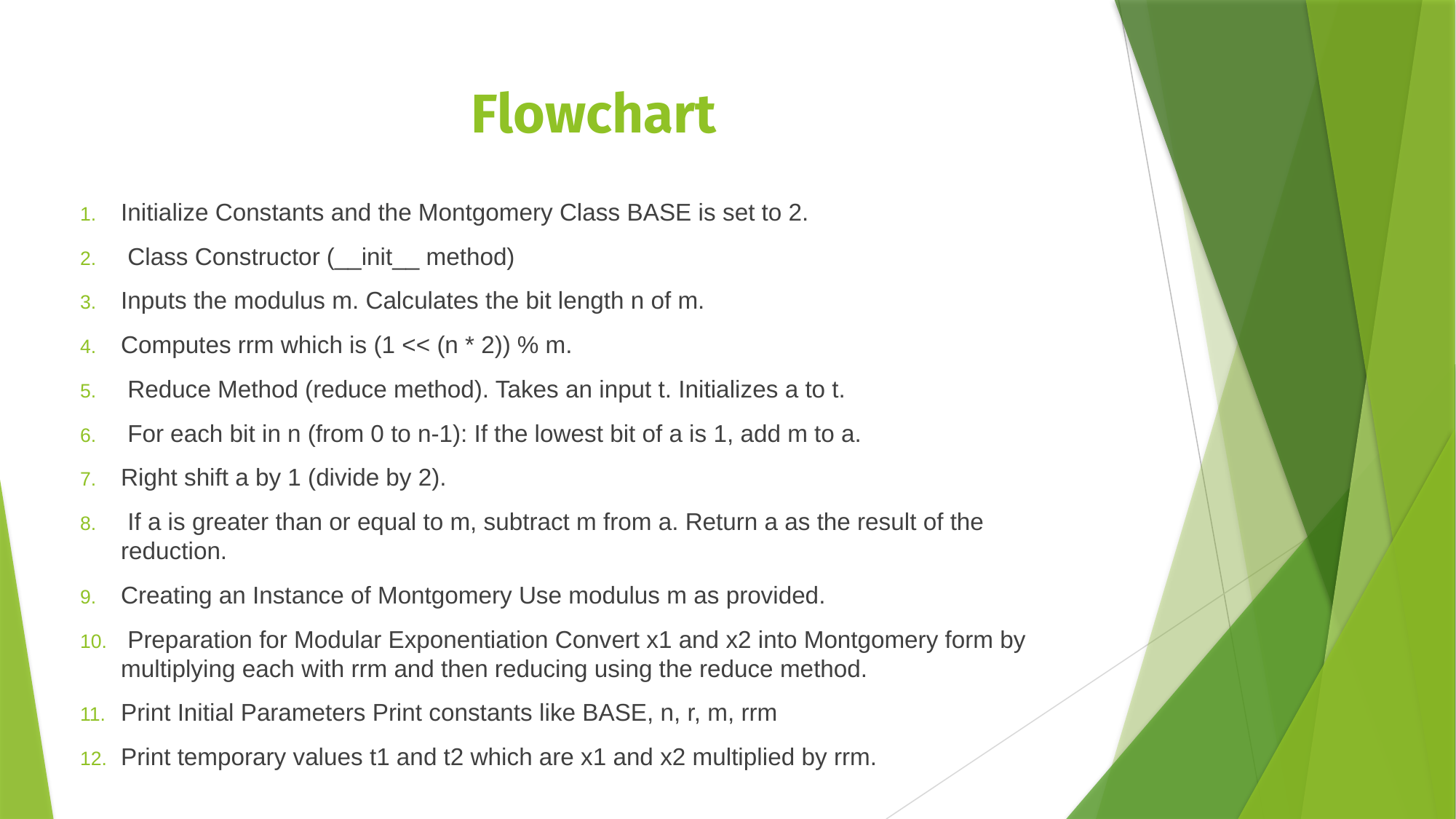

# Flowchart
Initialize Constants and the Montgomery Class BASE is set to 2.
 Class Constructor (__init__ method)
Inputs the modulus m. Calculates the bit length n of m.
Computes rrm which is (1 << (n * 2)) % m.
 Reduce Method (reduce method). Takes an input t. Initializes a to t.
 For each bit in n (from 0 to n-1): If the lowest bit of a is 1, add m to a.
Right shift a by 1 (divide by 2).
 If a is greater than or equal to m, subtract m from a. Return a as the result of the reduction.
Creating an Instance of Montgomery Use modulus m as provided.
 Preparation for Modular Exponentiation Convert x1 and x2 into Montgomery form by multiplying each with rrm and then reducing using the reduce method.
Print Initial Parameters Print constants like BASE, n, r, m, rrm
Print temporary values t1 and t2 which are x1 and x2 multiplied by rrm.